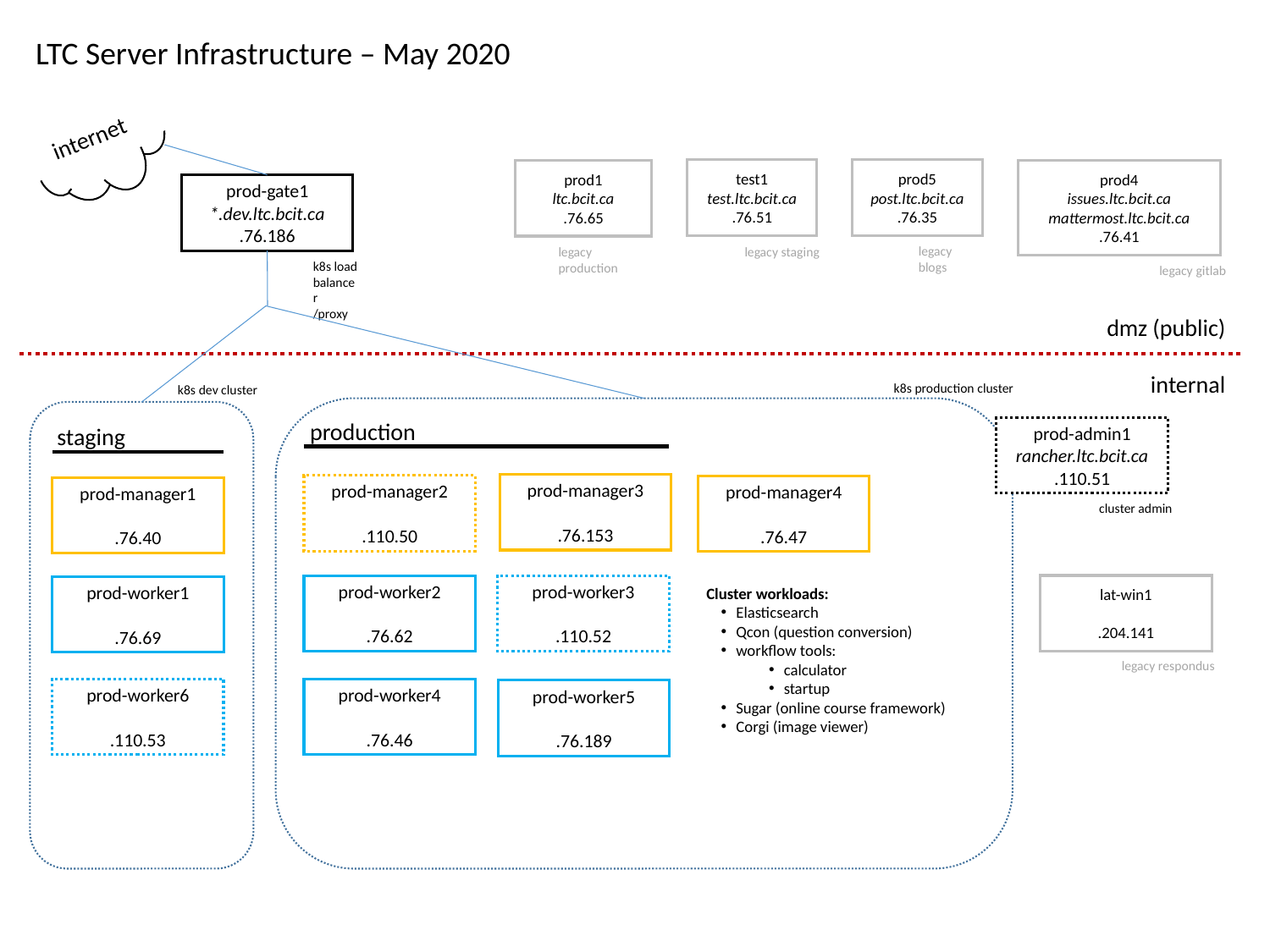

LTC Server Infrastructure – May 2020

internet

test1
test.ltc.bcit.ca
.76.51
legacy staging
prod5
post.ltc.bcit.ca
.76.35
legacy blogs
prod1
ltc.bcit.ca
.76.65
legacy production
prod4
issues.ltc.bcit.ca
mattermost.ltc.bcit.ca
.76.41
legacy gitlab
prod-gate1
*.dev.ltc.bcit.ca
.76.186
k8s load balancer
/proxy
dmz (public)

internal
k8s production cluster
k8s dev cluster

production
staging
prod-admin1
rancher.ltc.bcit.ca
.110.51
prod-manager3

.76.153
prod-manager2

.110.50
prod-manager4

.76.47
prod-manager1

.76.40
cluster admin
lat-win1

.204.141
legacy respondus
prod-worker2

.76.62
prod-worker3

.110.52
prod-worker1

.76.69
Cluster workloads:
Elasticsearch
Qcon (question conversion)
workflow tools:
calculator
startup
Sugar (online course framework)
Corgi (image viewer)
prod-worker6

.110.53
prod-worker4

.76.46
prod-worker5

.76.189